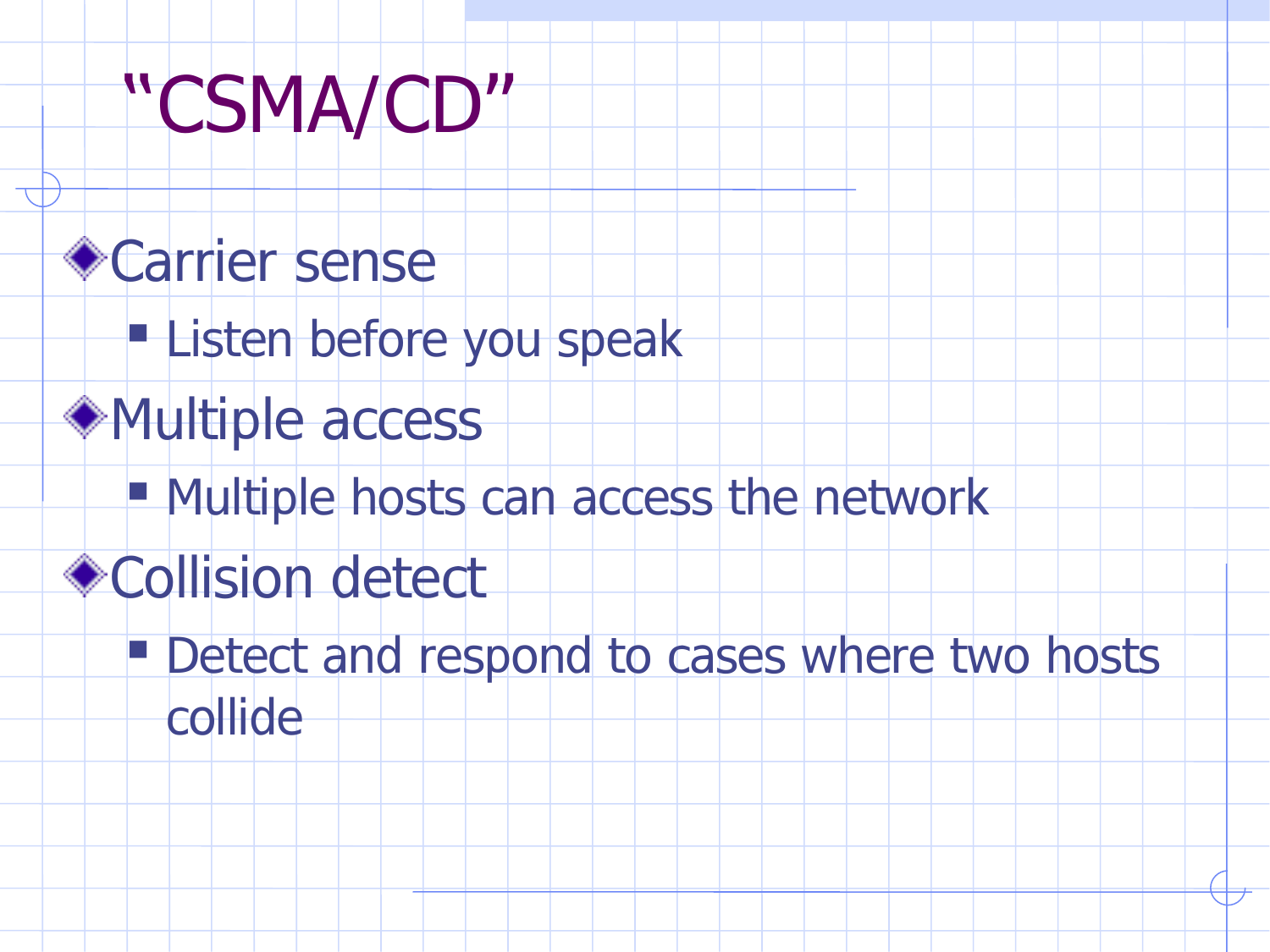

# “CSMA/CD”
Carrier sense
Listen before you speak
Multiple access
Multiple hosts can access the network
Collision detect
Detect and respond to cases where two hosts collide